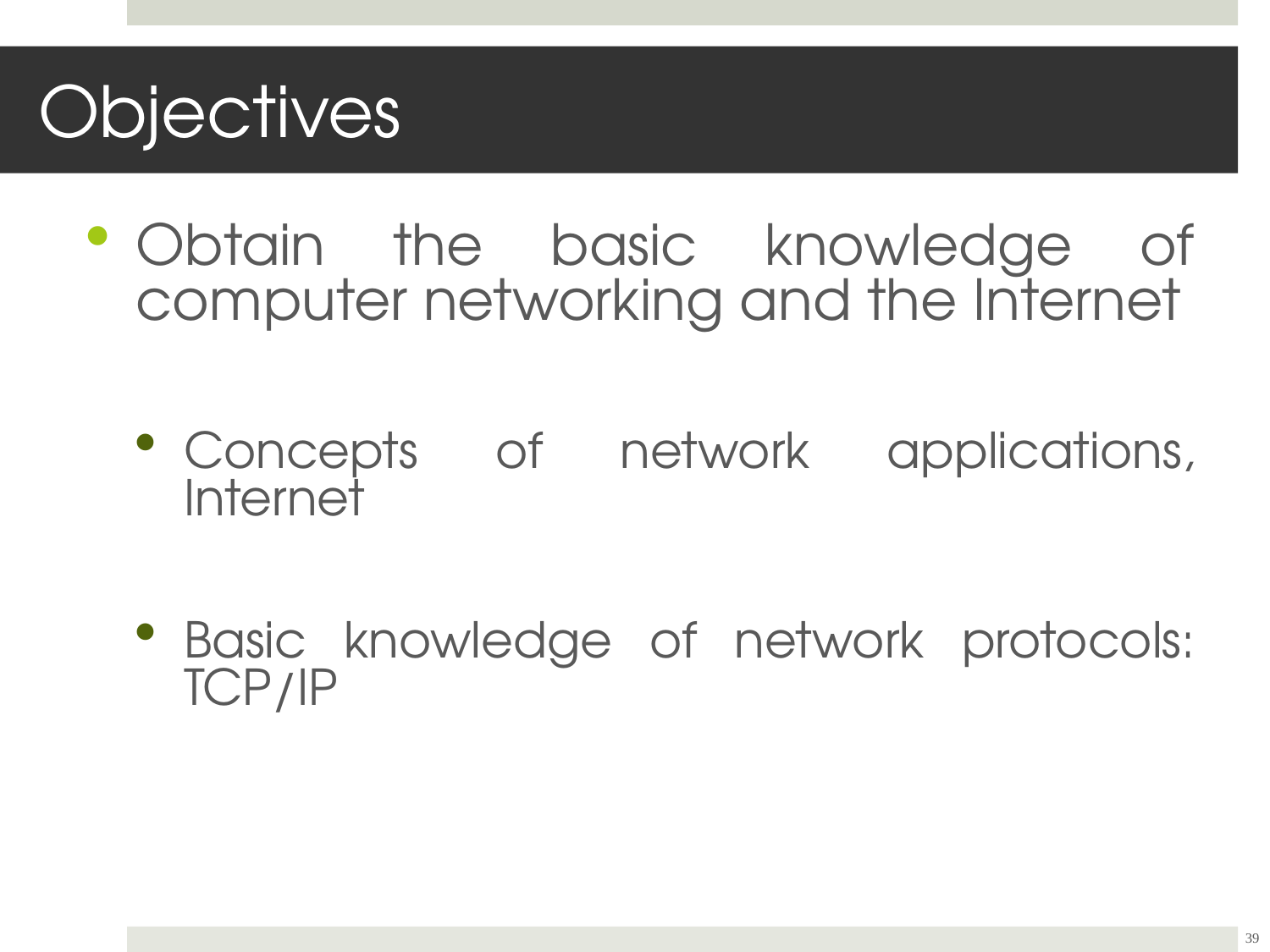

39
# Objectives
Obtain the basic knowledge of computer networking and the Internet

Concepts of network applications, Internet

Basic knowledge of network protocols: TCP/IP